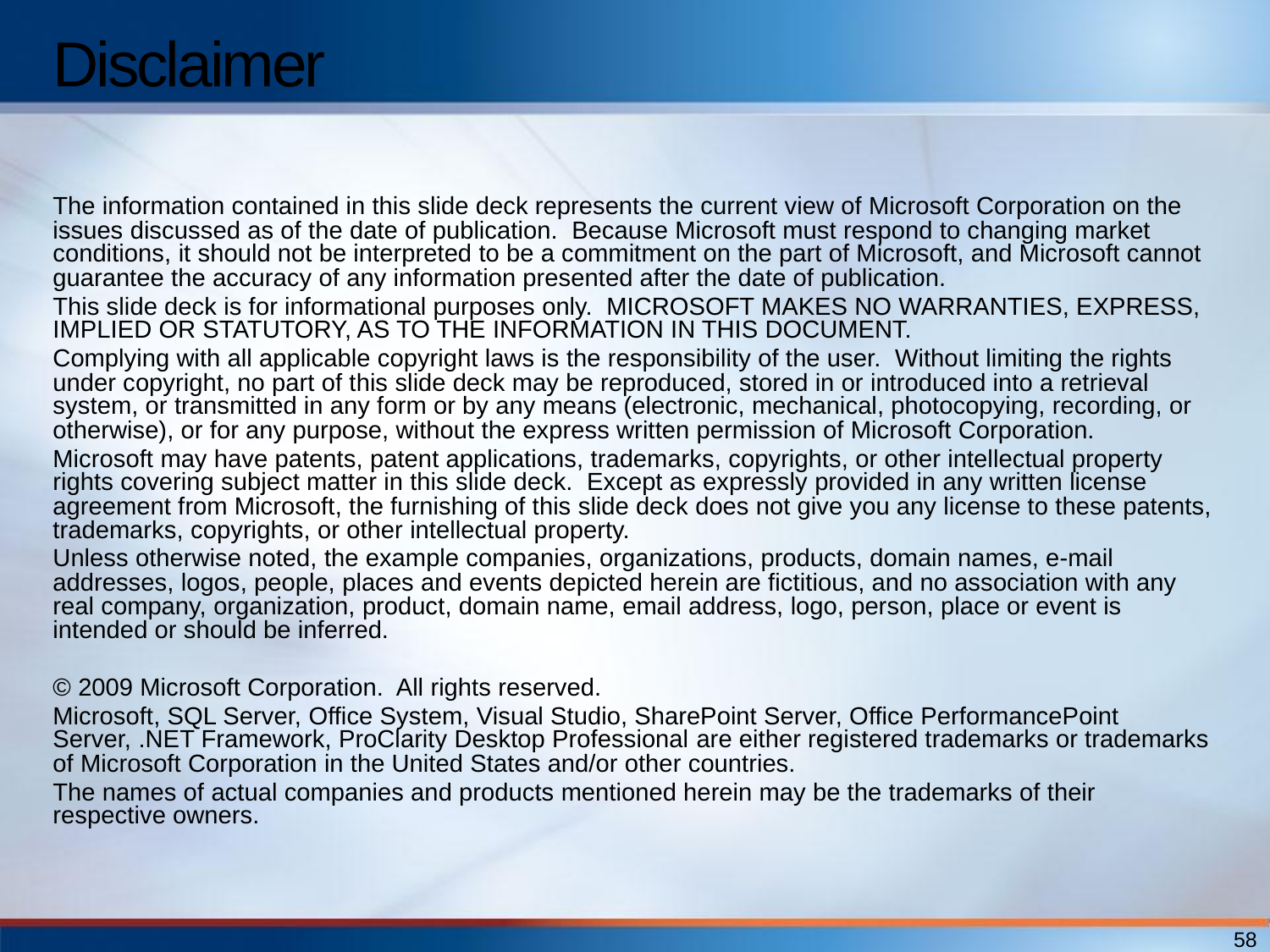

# Disclaimer
The information contained in this slide deck represents the current view of Microsoft Corporation on the issues discussed as of the date of publication.  Because Microsoft must respond to changing market conditions, it should not be interpreted to be a commitment on the part of Microsoft, and Microsoft cannot guarantee the accuracy of any information presented after the date of publication.
This slide deck is for informational purposes only.  MICROSOFT MAKES NO WARRANTIES, EXPRESS, IMPLIED OR STATUTORY, AS TO THE INFORMATION IN THIS DOCUMENT.
Complying with all applicable copyright laws is the responsibility of the user.  Without limiting the rights under copyright, no part of this slide deck may be reproduced, stored in or introduced into a retrieval system, or transmitted in any form or by any means (electronic, mechanical, photocopying, recording, or otherwise), or for any purpose, without the express written permission of Microsoft Corporation.
Microsoft may have patents, patent applications, trademarks, copyrights, or other intellectual property rights covering subject matter in this slide deck.  Except as expressly provided in any written license agreement from Microsoft, the furnishing of this slide deck does not give you any license to these patents, trademarks, copyrights, or other intellectual property.
Unless otherwise noted, the example companies, organizations, products, domain names, e-mail addresses, logos, people, places and events depicted herein are fictitious, and no association with any real company, organization, product, domain name, email address, logo, person, place or event is intended or should be inferred.

© 2009 Microsoft Corporation.  All rights reserved.
Microsoft, SQL Server, Office System, Visual Studio, SharePoint Server, Office PerformancePoint Server, .NET Framework, ProClarity Desktop Professional are either registered trademarks or trademarks of Microsoft Corporation in the United States and/or other countries.
The names of actual companies and products mentioned herein may be the trademarks of their respective owners.
58